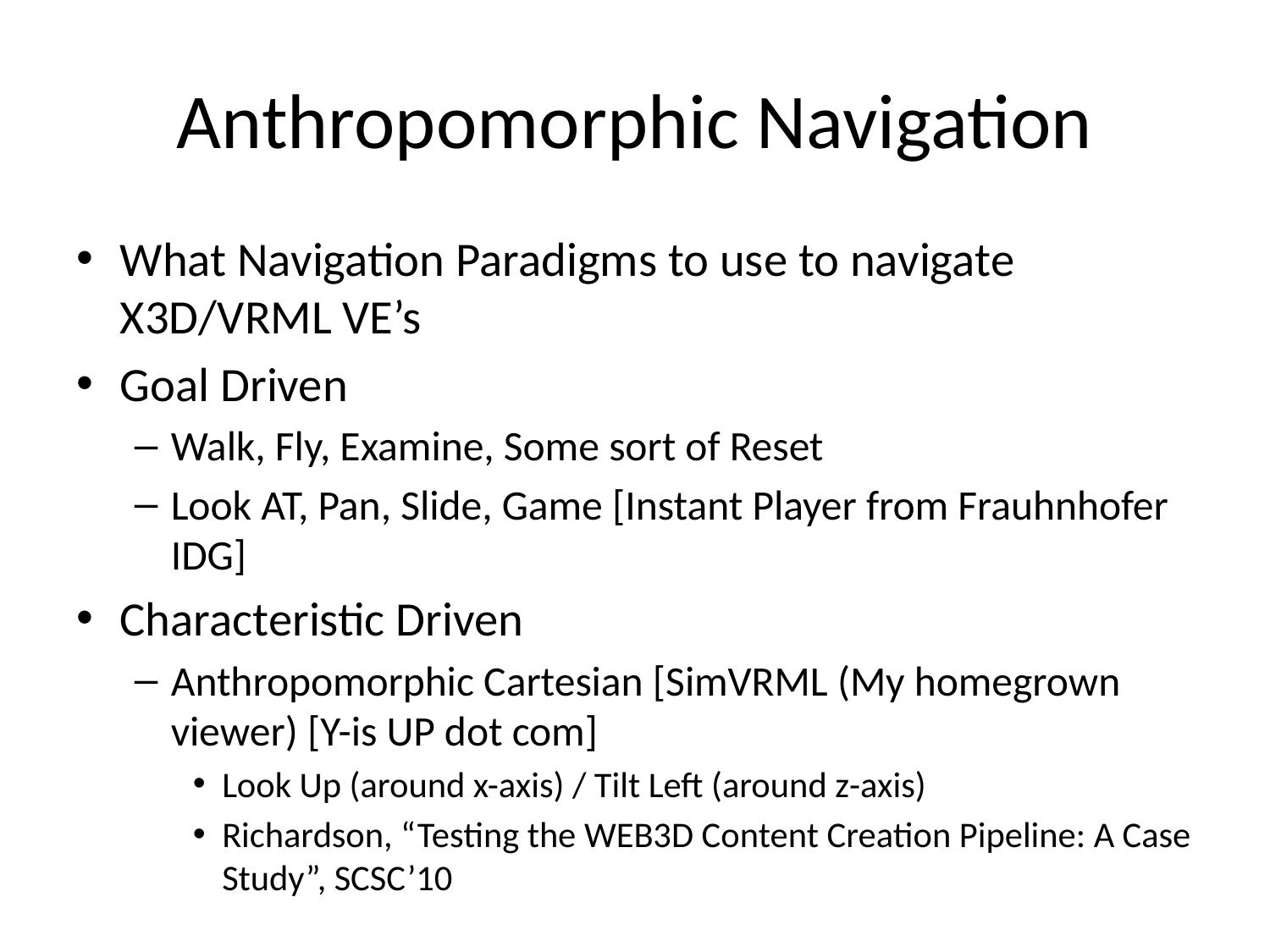

# Anthropomorphic Navigation
What Navigation Paradigms to use to navigate X3D/VRML VE’s
Goal Driven
Walk, Fly, Examine, Some sort of Reset
Look AT, Pan, Slide, Game [Instant Player from Frauhnhofer IDG]
Characteristic Driven
Anthropomorphic Cartesian [SimVRML (My homegrown viewer) [Y-is UP dot com]
Look Up (around x-axis) / Tilt Left (around z-axis)
Richardson, “Testing the WEB3D Content Creation Pipeline: A Case Study”, SCSC’10